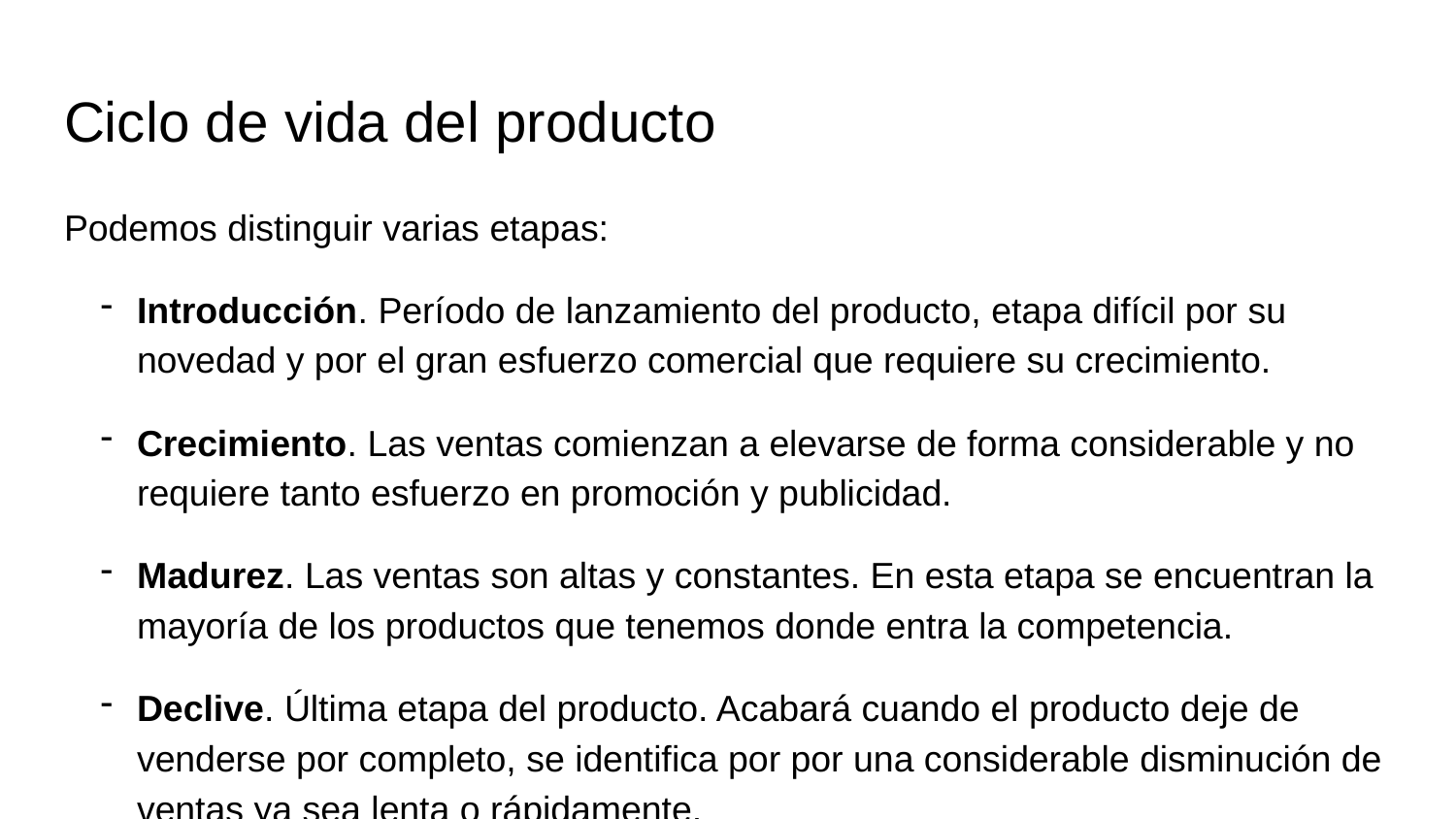

# Ciclo de vida del producto
Podemos distinguir varias etapas:
Introducción. Período de lanzamiento del producto, etapa difícil por su novedad y por el gran esfuerzo comercial que requiere su crecimiento.
Crecimiento. Las ventas comienzan a elevarse de forma considerable y no requiere tanto esfuerzo en promoción y publicidad.
Madurez. Las ventas son altas y constantes. En esta etapa se encuentran la mayoría de los productos que tenemos donde entra la competencia.
Declive. Última etapa del producto. Acabará cuando el producto deje de venderse por completo, se identifica por por una considerable disminución de ventas ya sea lenta o rápidamente.